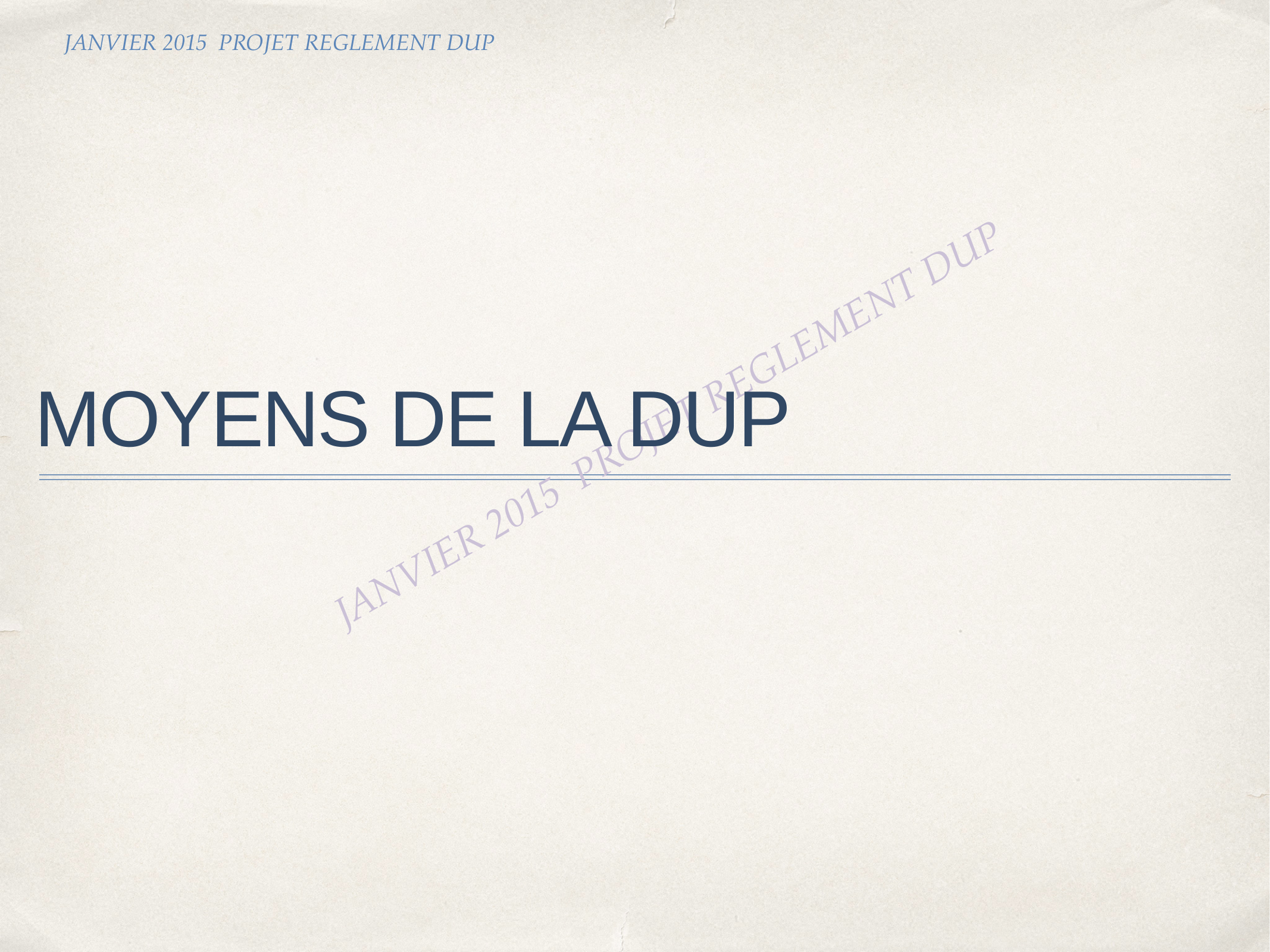

JANVIER 2015  PROJET REGLEMENT DUP
# MOYENS DE LA DUP
JANVIER 2015  PROJET REGLEMENT DUP